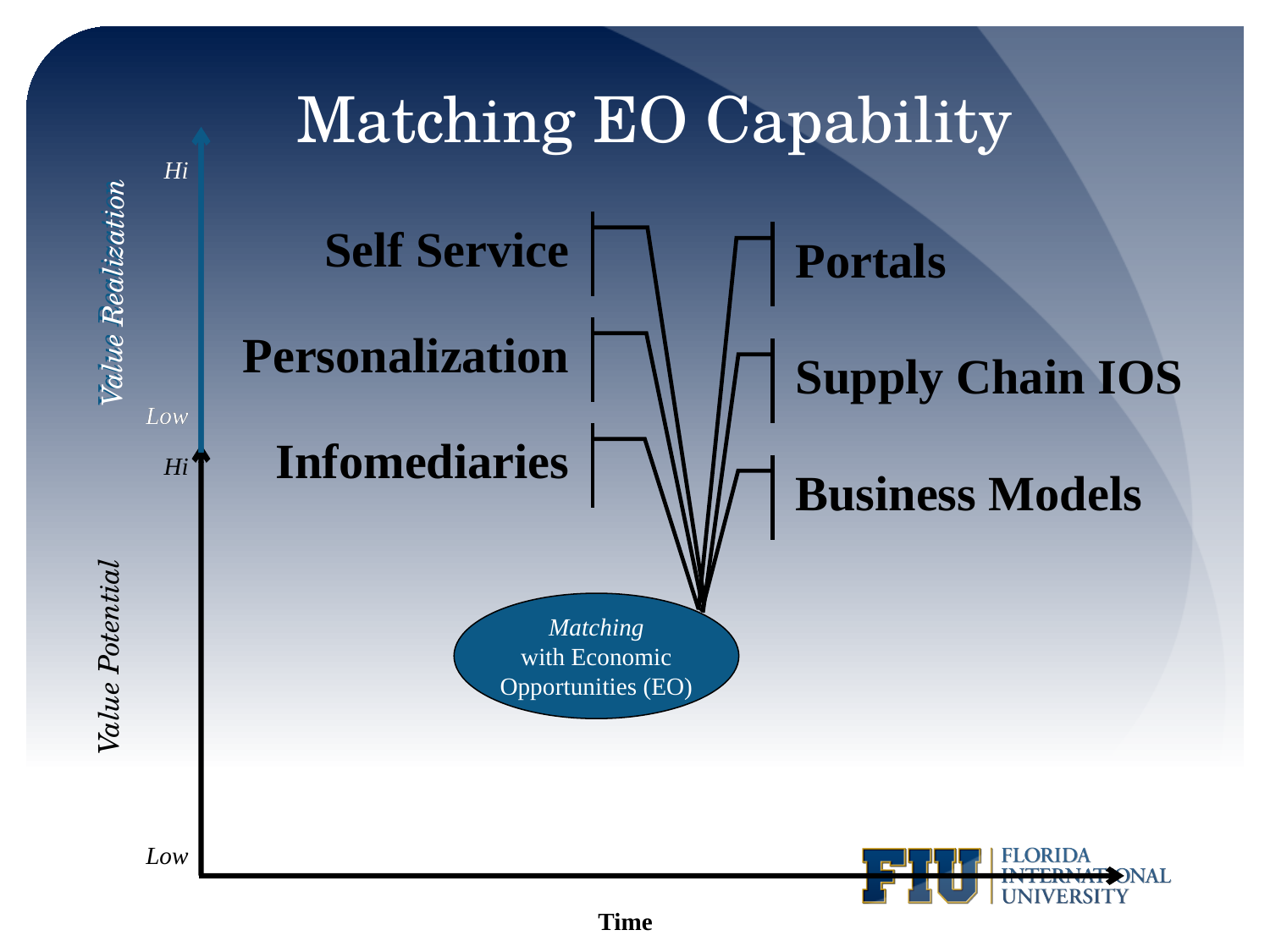

Matching EO Capability

Hi
Hi
Self Service
Portals
Value Realization
Value Realization
Personalization
Supply Chain IOS
Low
Low
Infomediaries
Hi

Business Models
Matching
with Economic
Opportunities (EO)
Value Potential
Low

Time